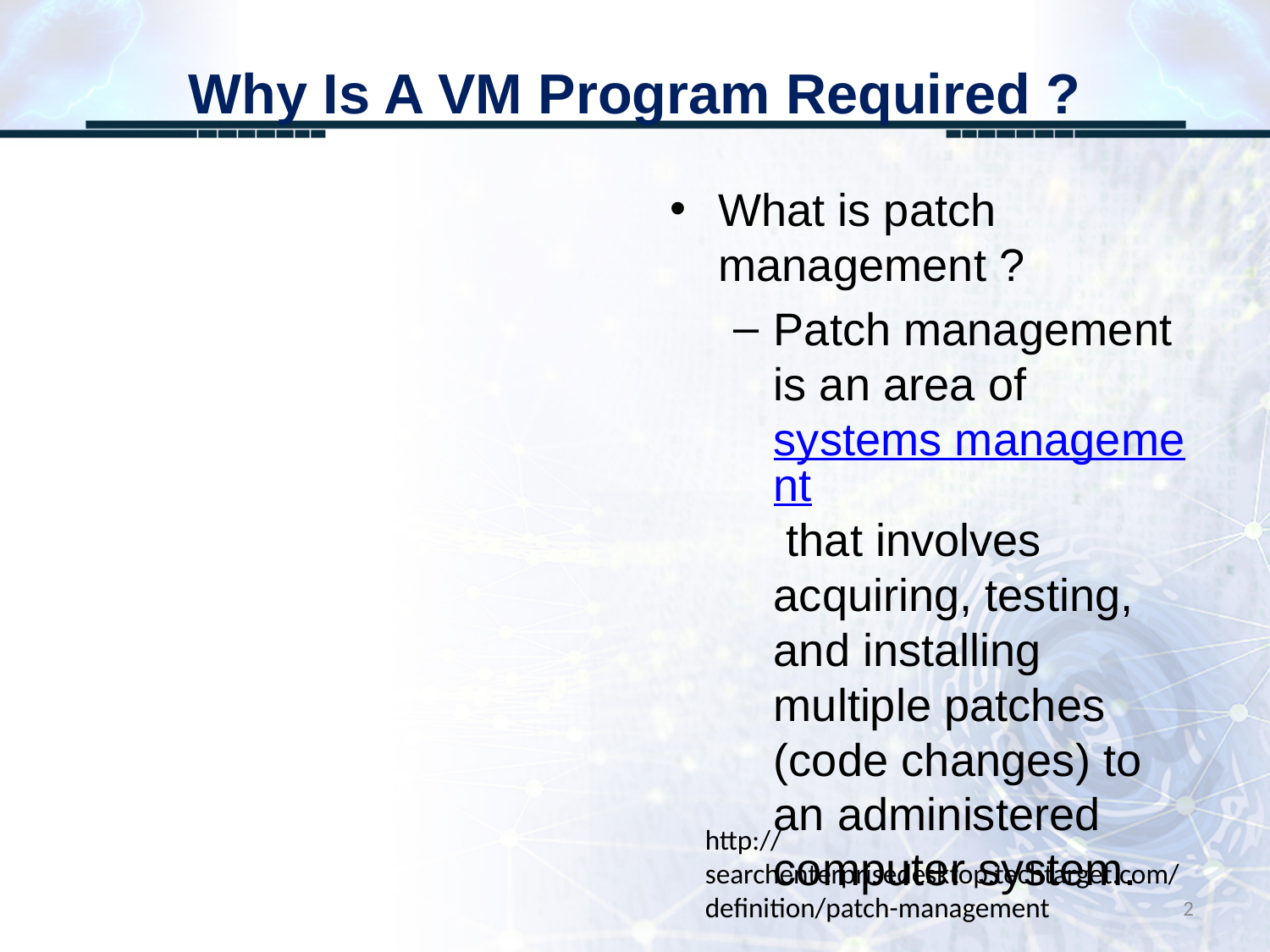

# Why Is A VM Program Required ?
What is patch management ?
Patch management is an area of systems management that involves acquiring, testing, and installing multiple patches (code changes) to an administered computer system.
http://searchenterprisedesktop.techtarget.com/definition/patch-management
2